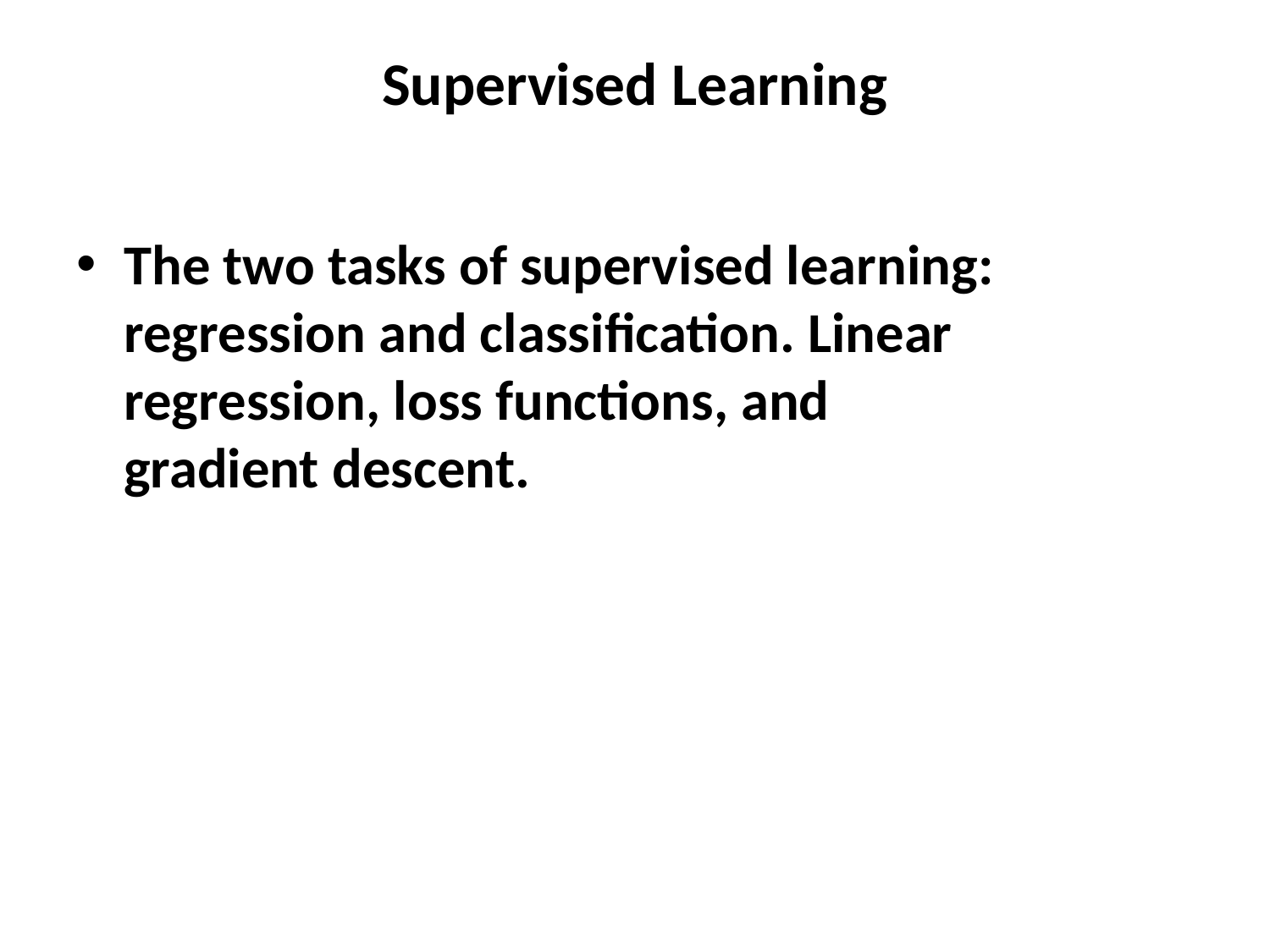

# Supervised Learning
The two tasks of supervised learning: regression and classification. Linear regression, loss functions, and gradient descent.